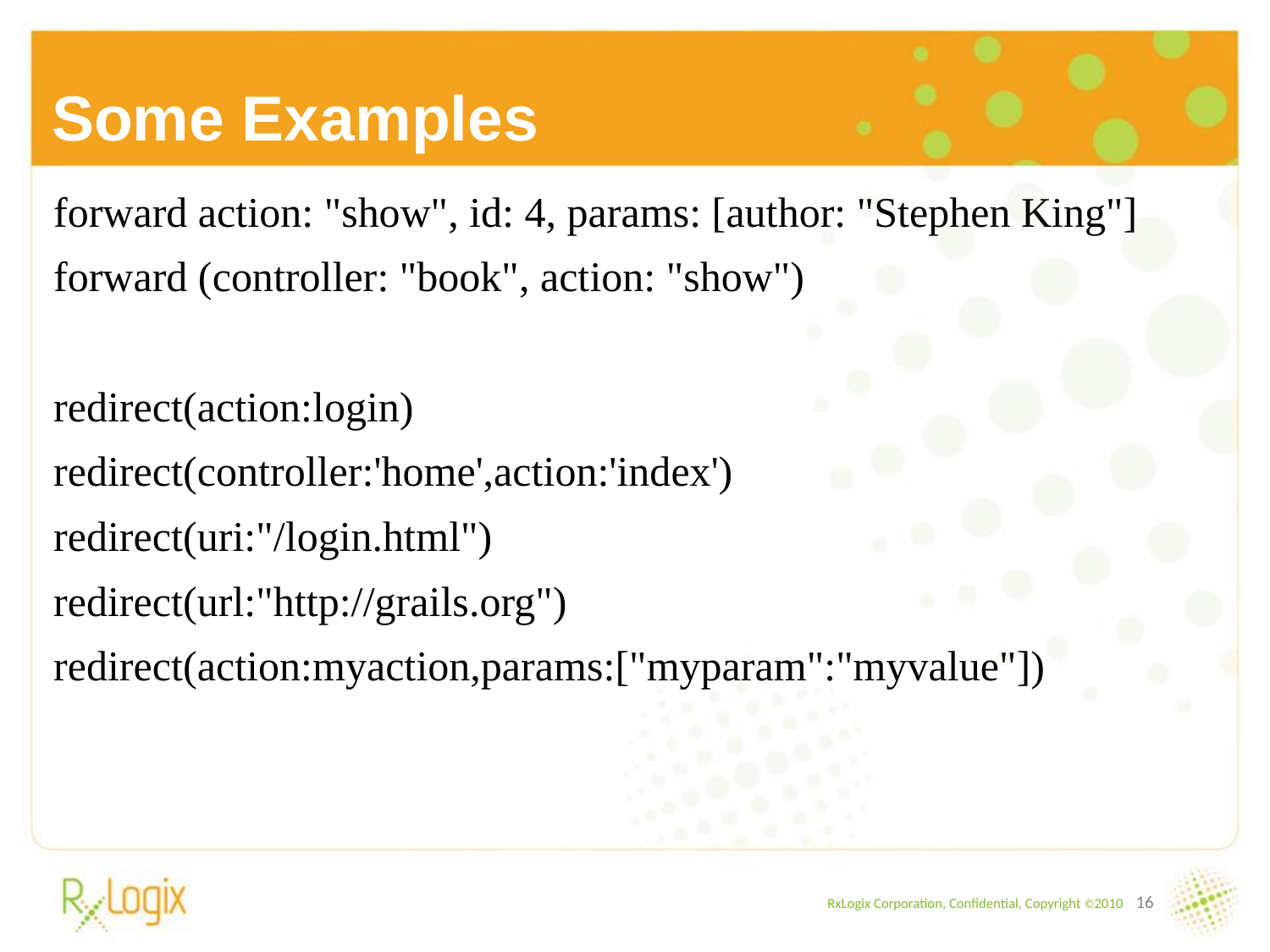

Some Examples
forward action: "show", id: 4, params: [author: "Stephen King"]
forward (controller: "book", action: "show")

redirect(action:login)
redirect(controller:'home',action:'index')
redirect(uri:"/login.html")
redirect(url:"http://grails.org")
redirect(action:myaction,params:["myparam":"myvalue"])